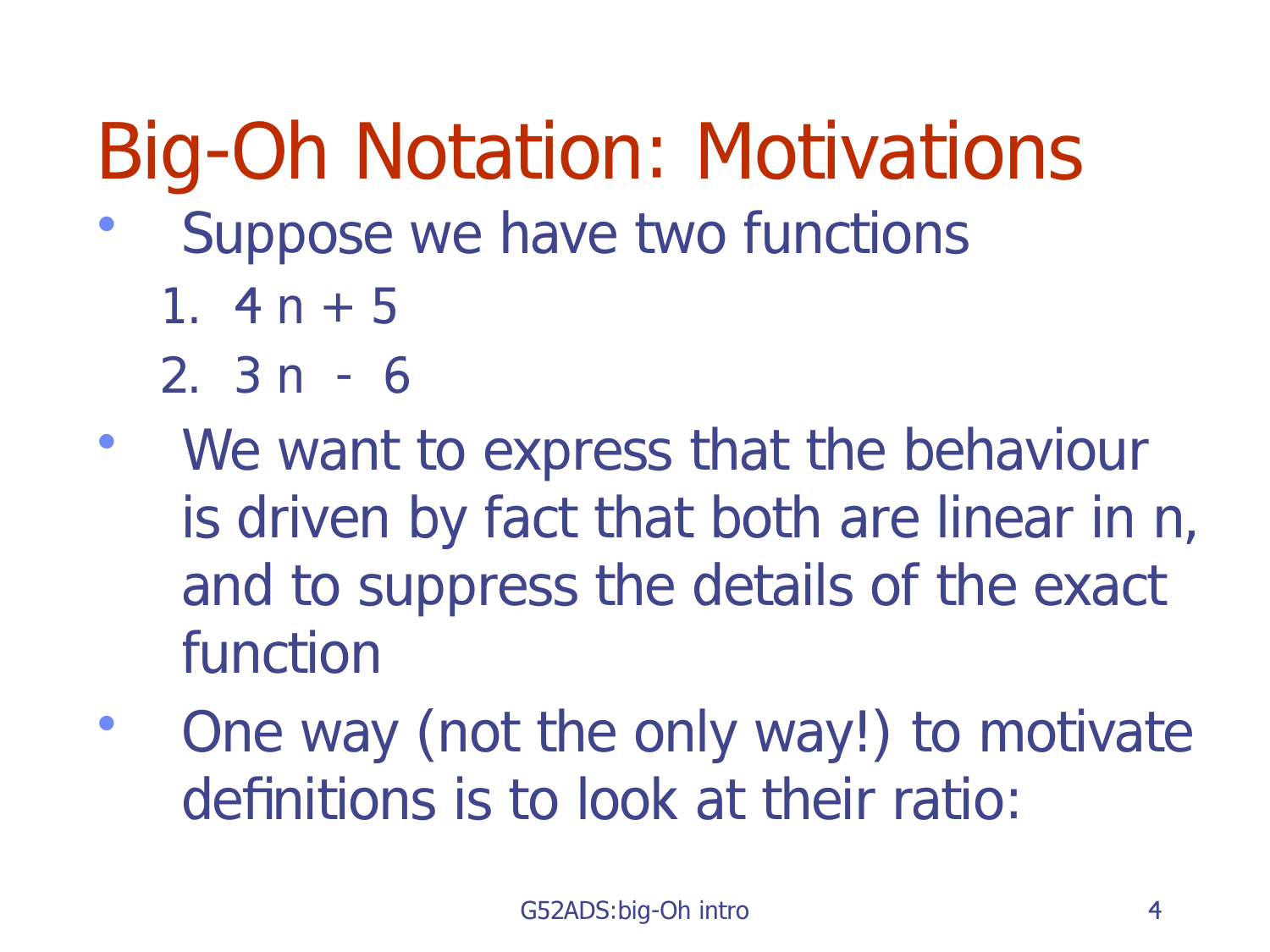

# Big-Oh Notation: Motivations
Suppose we have two functions
4 n + 5
3 n  -  6
We want to express that the behaviour is driven by fact that both are linear in n, and to suppress the details of the exact function
One way (not the only way!) to motivate definitions is to look at their ratio:
G52ADS:big-Oh intro
4